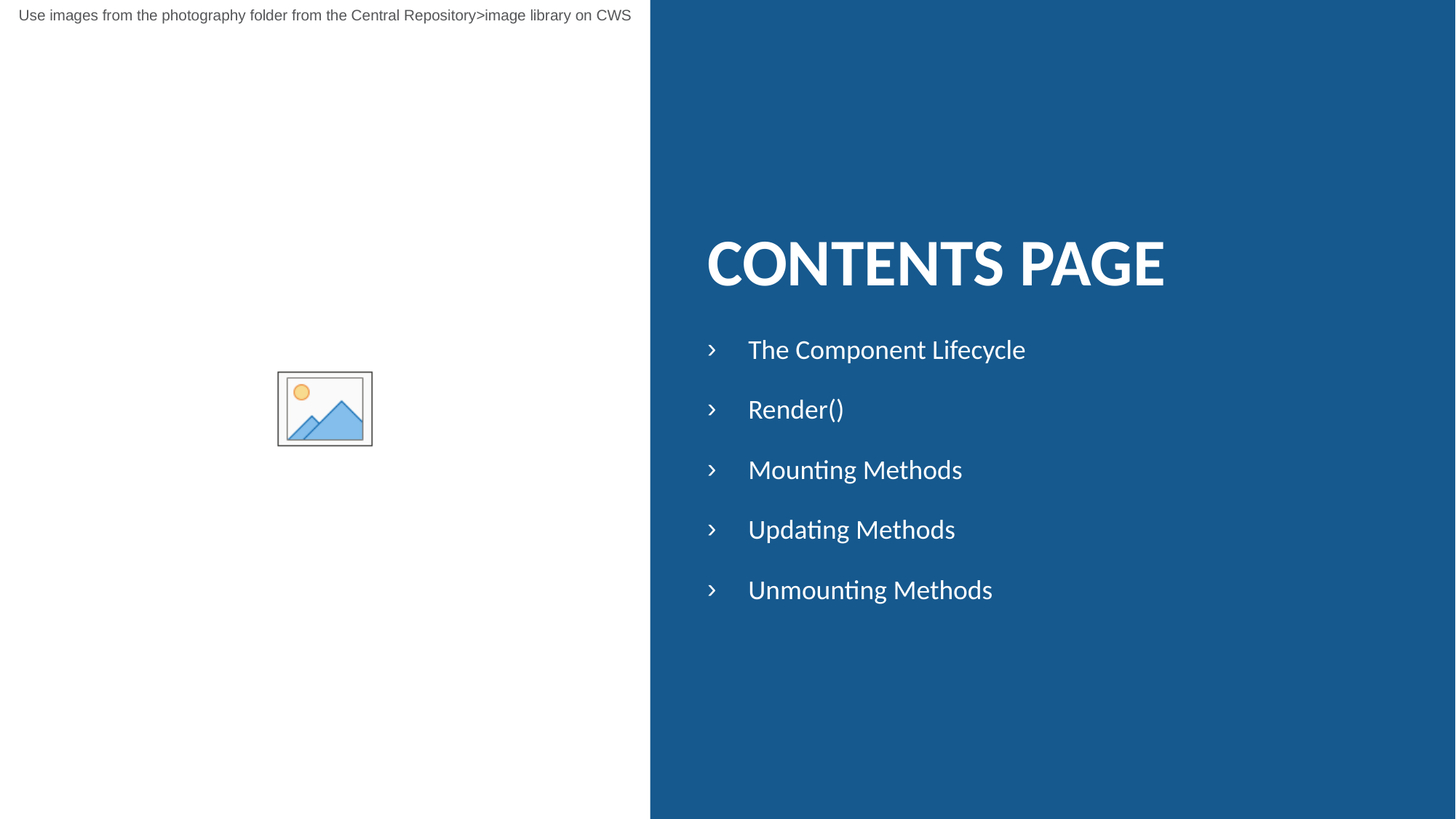

# Contents page
The Component Lifecycle
Render()
Mounting Methods
Updating Methods
Unmounting Methods